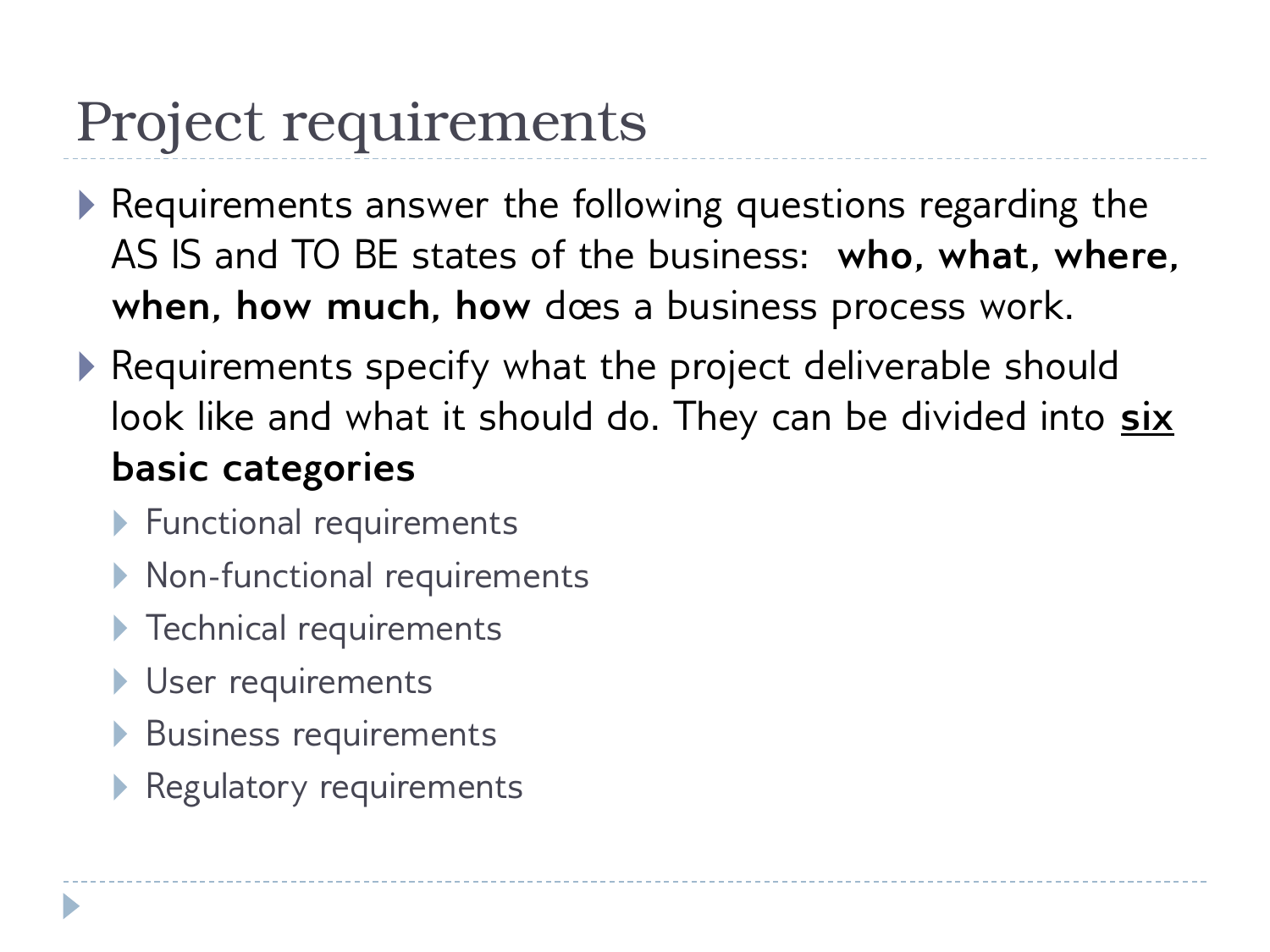

# Project requirements
Requirements answer the following questions regarding the AS IS and TO BE states of the business:  who, what, where, when, how much, how does a business process work.
Requirements specify what the project deliverable should look like and what it should do. They can be divided into six basic categories
Functional requirements
Non-functional requirements
Technical requirements
User requirements
Business requirements
Regulatory requirements